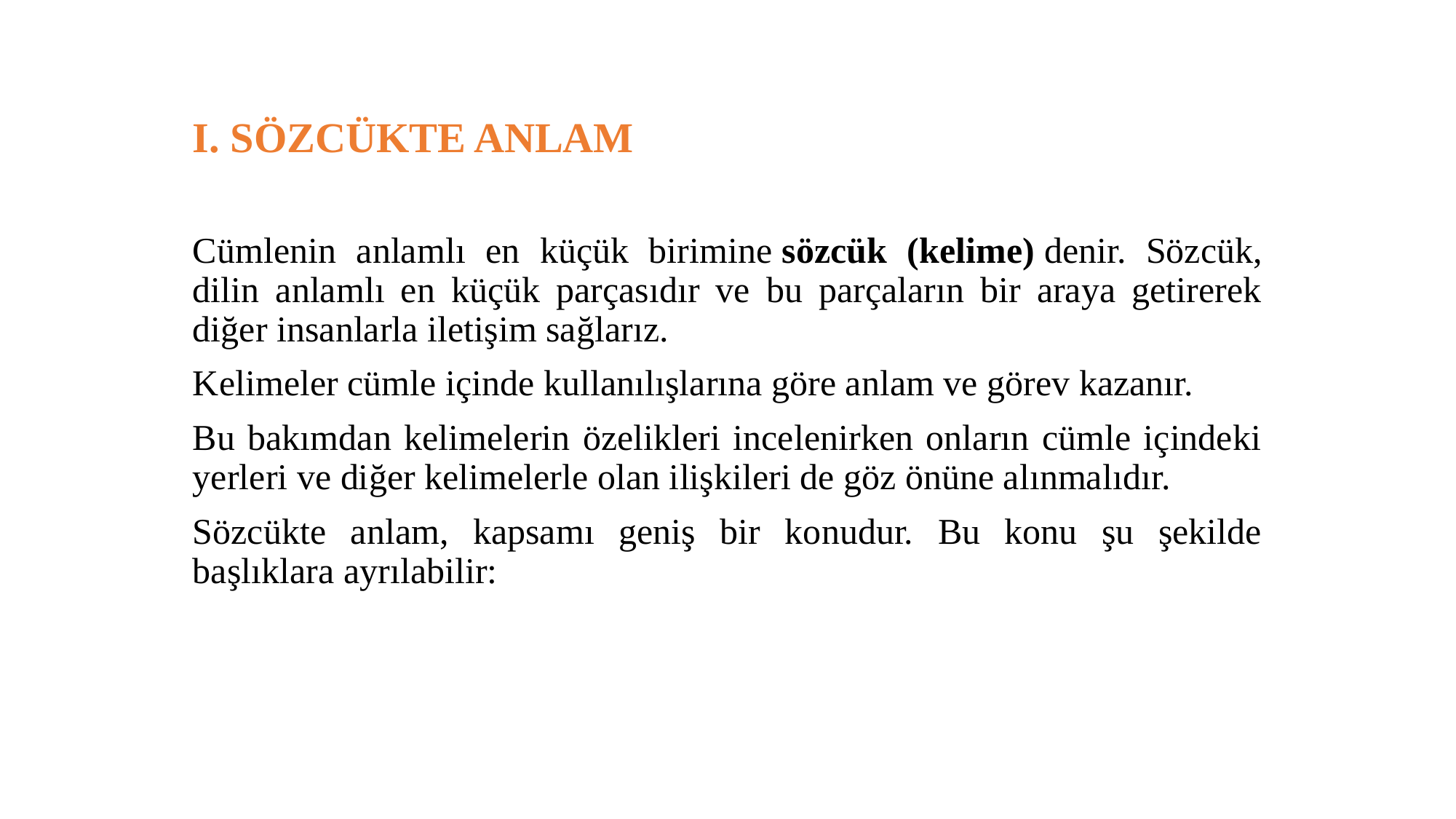

I. SÖZCÜKTE ANLAM

Cümlenin anlamlı en küçük birimine sözcük (kelime) denir. Sözcük, dilin anlamlı en küçük parçasıdır ve bu parçaların bir araya getirerek diğer insanlarla iletişim sağlarız.
Kelimeler cümle içinde kullanılışlarına göre anlam ve görev kazanır.
Bu bakımdan kelimelerin özelikleri incelenirken onların cümle içindeki yerleri ve diğer kelimelerle olan ilişkileri de göz önüne alınmalıdır.
Sözcükte anlam, kapsamı geniş bir konudur. Bu konu şu şekilde başlıklara ayrılabilir: